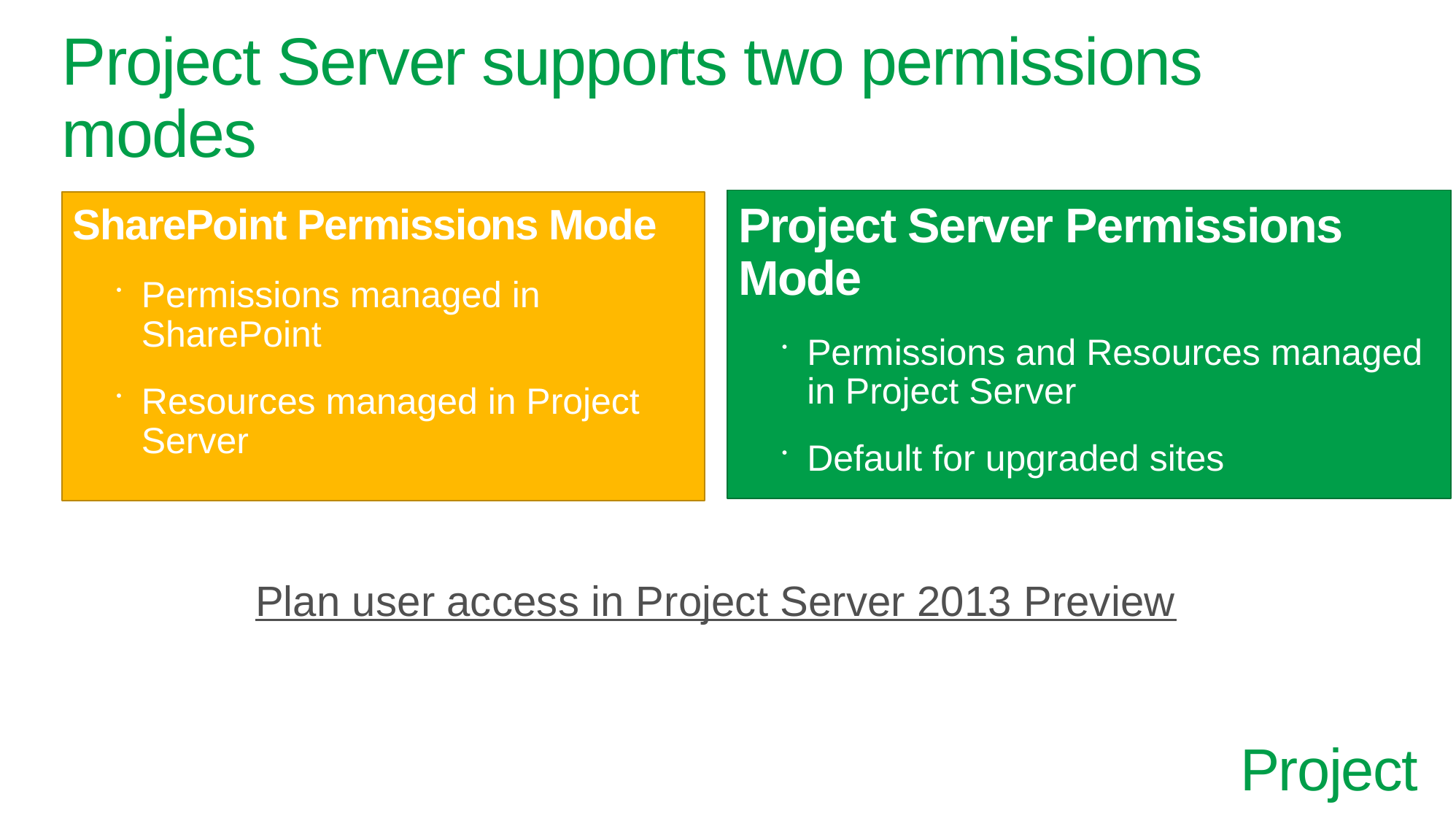

# Project Server supports two permissions modes
Project Server Permissions Mode
Permissions and Resources managed in Project Server
Default for upgraded sites

SharePoint Permissions Mode
Permissions managed in SharePoint
Resources managed in Project Server
Plan user access in Project Server 2013 Preview